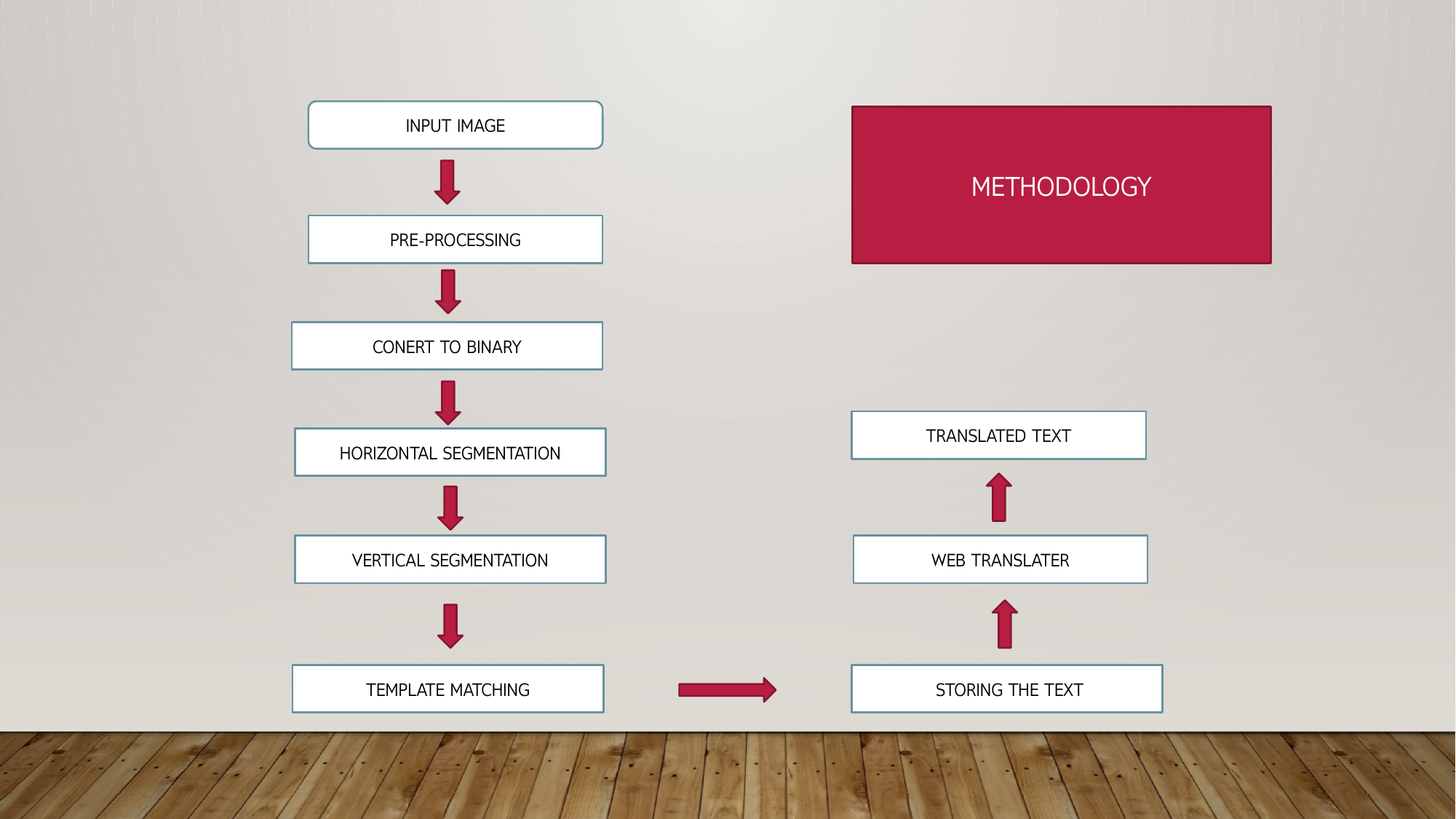

INPUT IMAGE
METHODOLOGY

PRE-PROCESSING

CONERT TO BINARY

TRANSLATED TEXT
HORIZONTAL SEGMENTATION

WEB TRANSLATER
VERTICAL SEGMENTATION

 STORING THE TEXT
TEMPLATE MATCHING